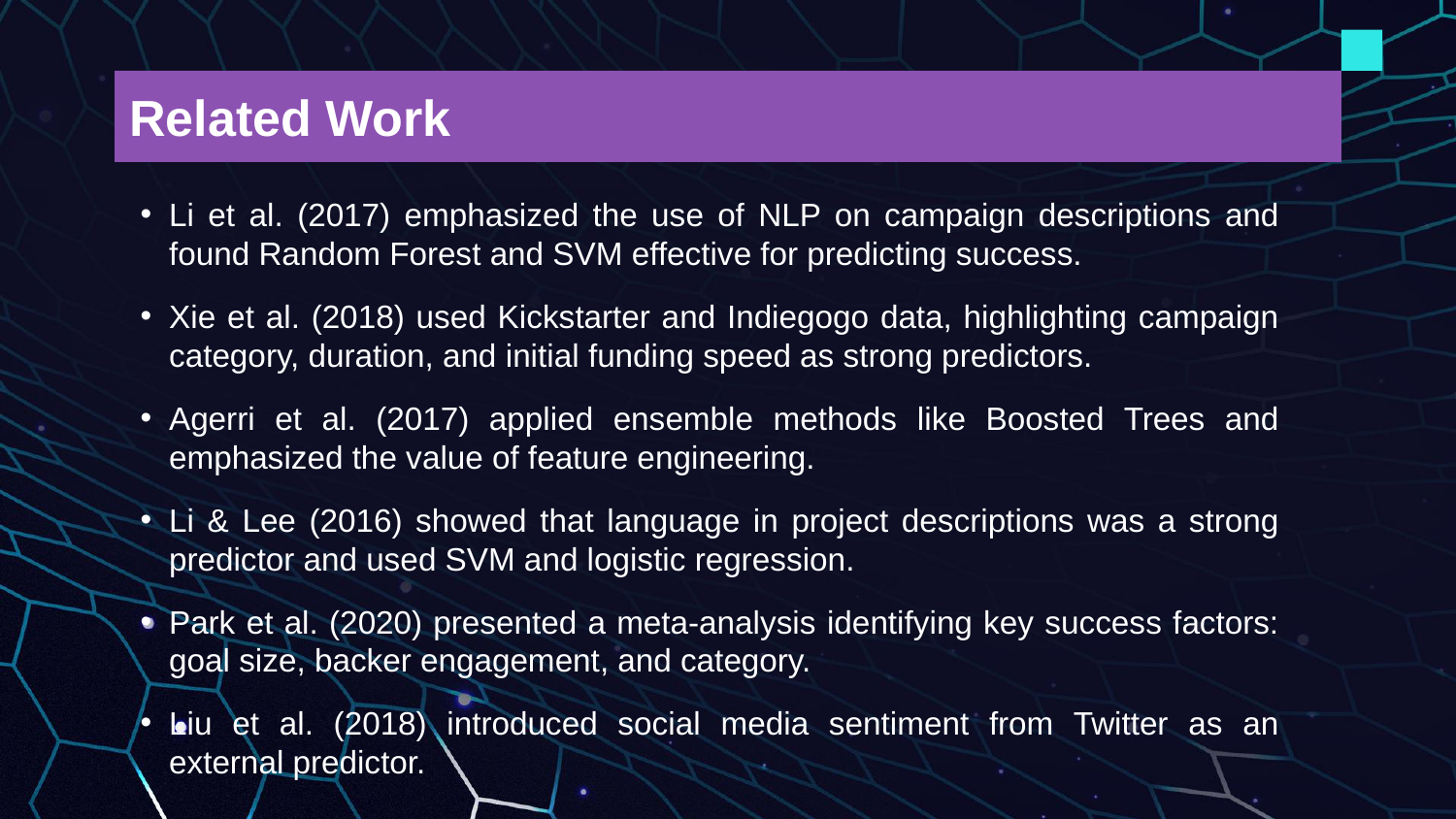

# Related Work
Li et al. (2017) emphasized the use of NLP on campaign descriptions and found Random Forest and SVM effective for predicting success.

Xie et al. (2018) used Kickstarter and Indiegogo data, highlighting campaign category, duration, and initial funding speed as strong predictors.

Agerri et al. (2017) applied ensemble methods like Boosted Trees and emphasized the value of feature engineering.

Li & Lee (2016) showed that language in project descriptions was a strong predictor and used SVM and logistic regression.

Park et al. (2020) presented a meta-analysis identifying key success factors: goal size, backer engagement, and category.

Liu et al. (2018) introduced social media sentiment from Twitter as an external predictor.